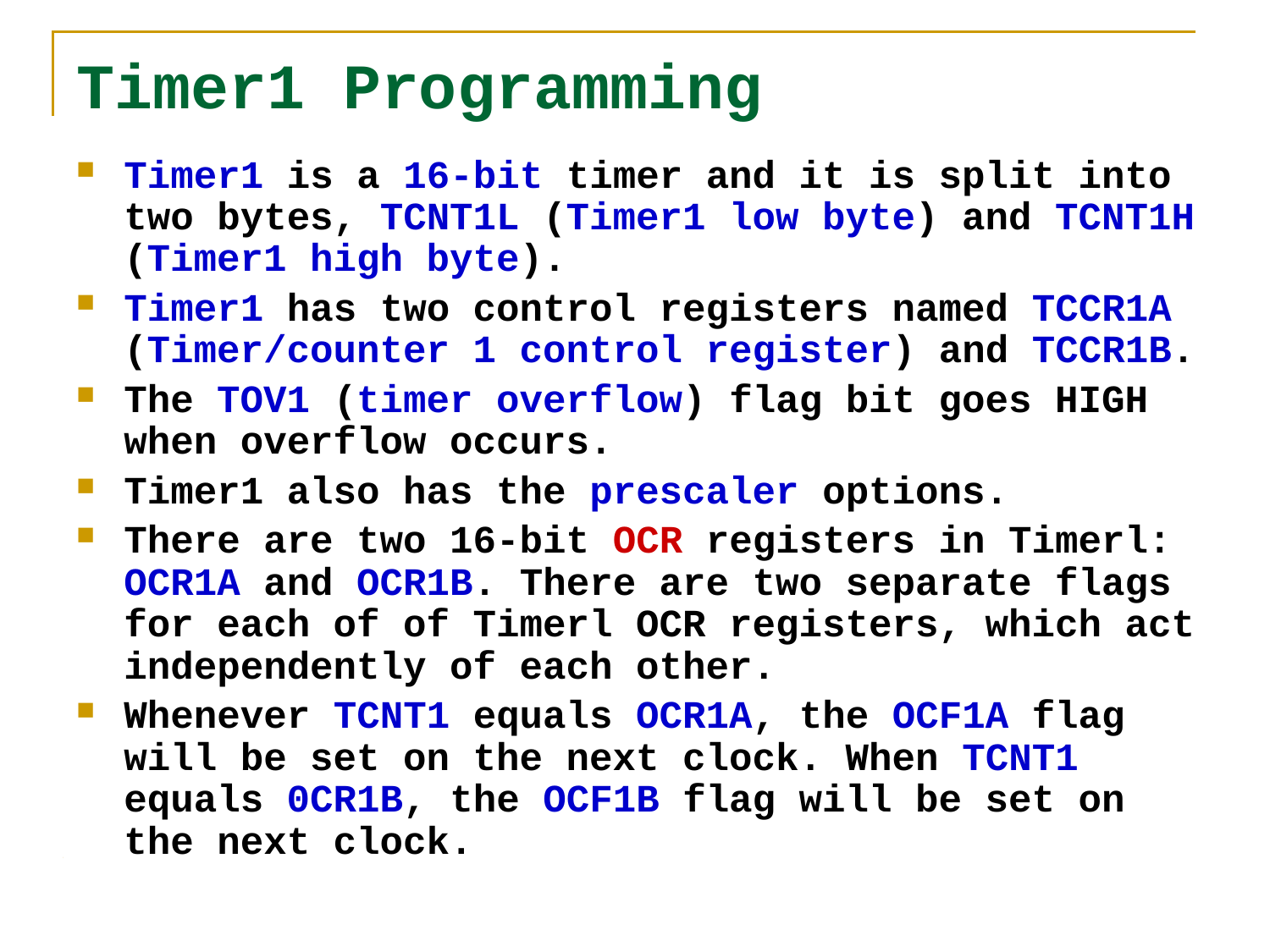

# Timer1 Programming
Timer1 is a 16-bit timer and it is split into two bytes, TCNT1L (Timer1 low byte) and TCNT1H (Timer1 high byte).
Timer1 has two control registers named TCCR1A (Timer/counter 1 control register) and TCCR1B.
The TOV1 (timer overflow) flag bit goes HIGH when overflow occurs.
Timer1 also has the prescaler options.
There are two 16-bit OCR registers in Timerl: OCR1A and OCR1B. There are two separate flags for each of of Timerl OCR registers, which act independently of each other.
Whenever TCNT1 equals OCR1A, the OCF1A flag will be set on the next clock. When TCNT1 equals 0CR1B, the OCF1B flag will be set on the next clock.